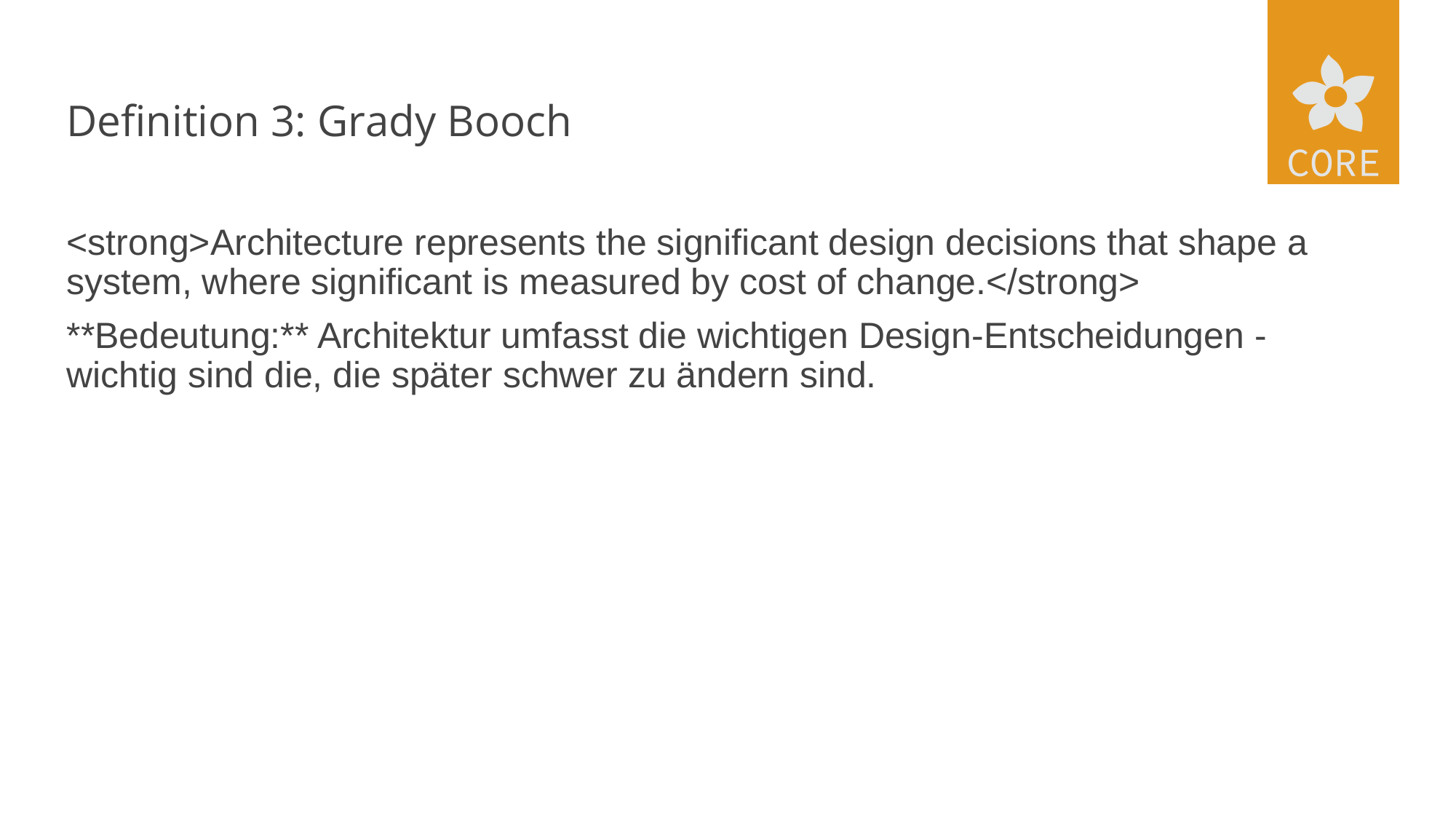

# Definition 3: Grady Booch
<strong>Architecture represents the significant design decisions that shape a system, where significant is measured by cost of change.</strong>
**Bedeutung:** Architektur umfasst die wichtigen Design-Entscheidungen - wichtig sind die, die später schwer zu ändern sind.